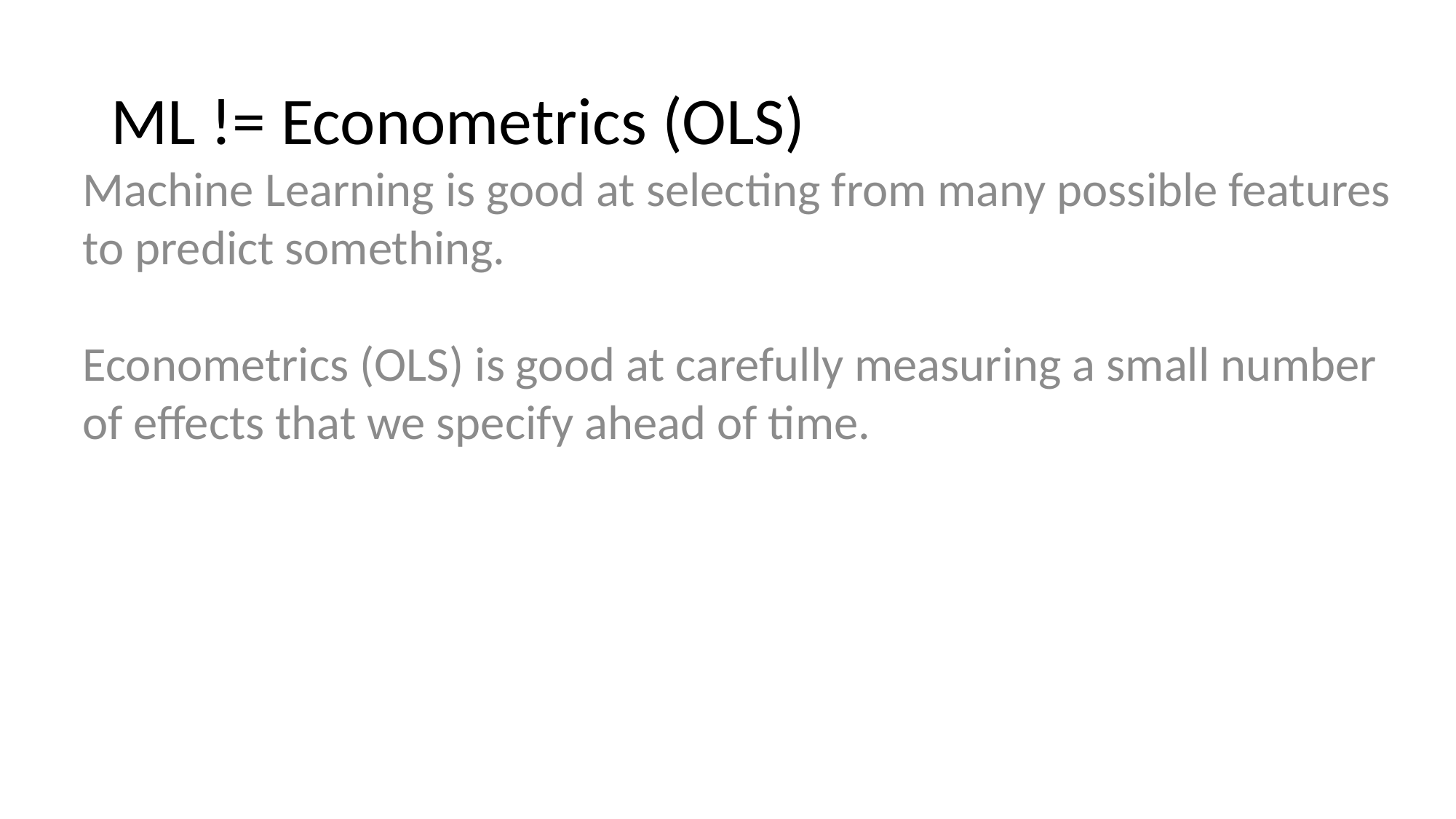

# ML != Econometrics (OLS)
Machine Learning is good at selecting from many possible features to predict something.

Econometrics (OLS) is good at carefully measuring a small number of effects that we specify ahead of time.